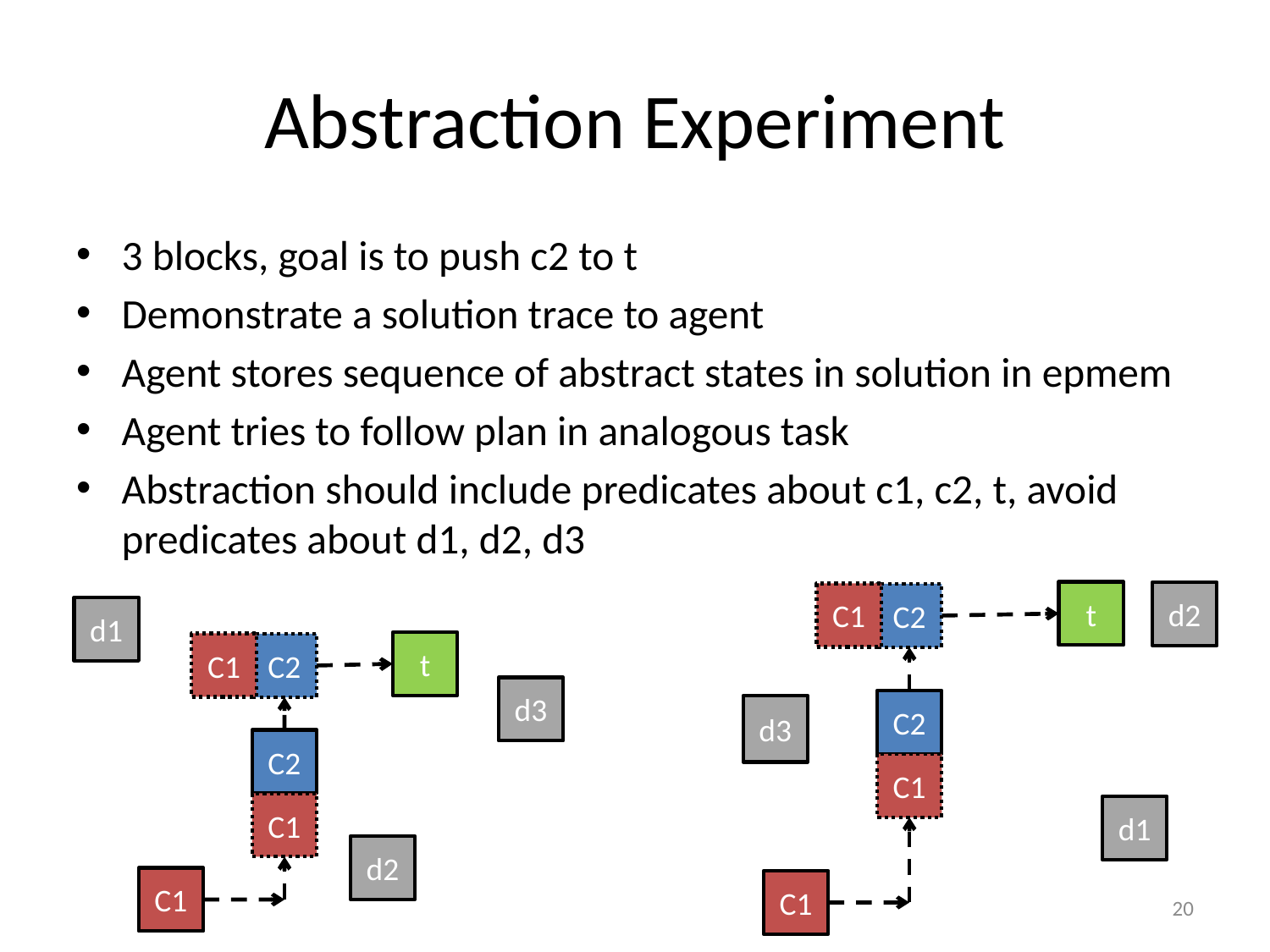

# Abstraction Experiment
3 blocks, goal is to push c2 to t
Demonstrate a solution trace to agent
Agent stores sequence of abstract states in solution in epmem
Agent tries to follow plan in analogous task
Abstraction should include predicates about c1, c2, t, avoid predicates about d1, d2, d3
t
d2
C1
C2
d1
t
C1
C2
d3
C2
d3
C2
C1
C1
d1
d2
C1
C1
20